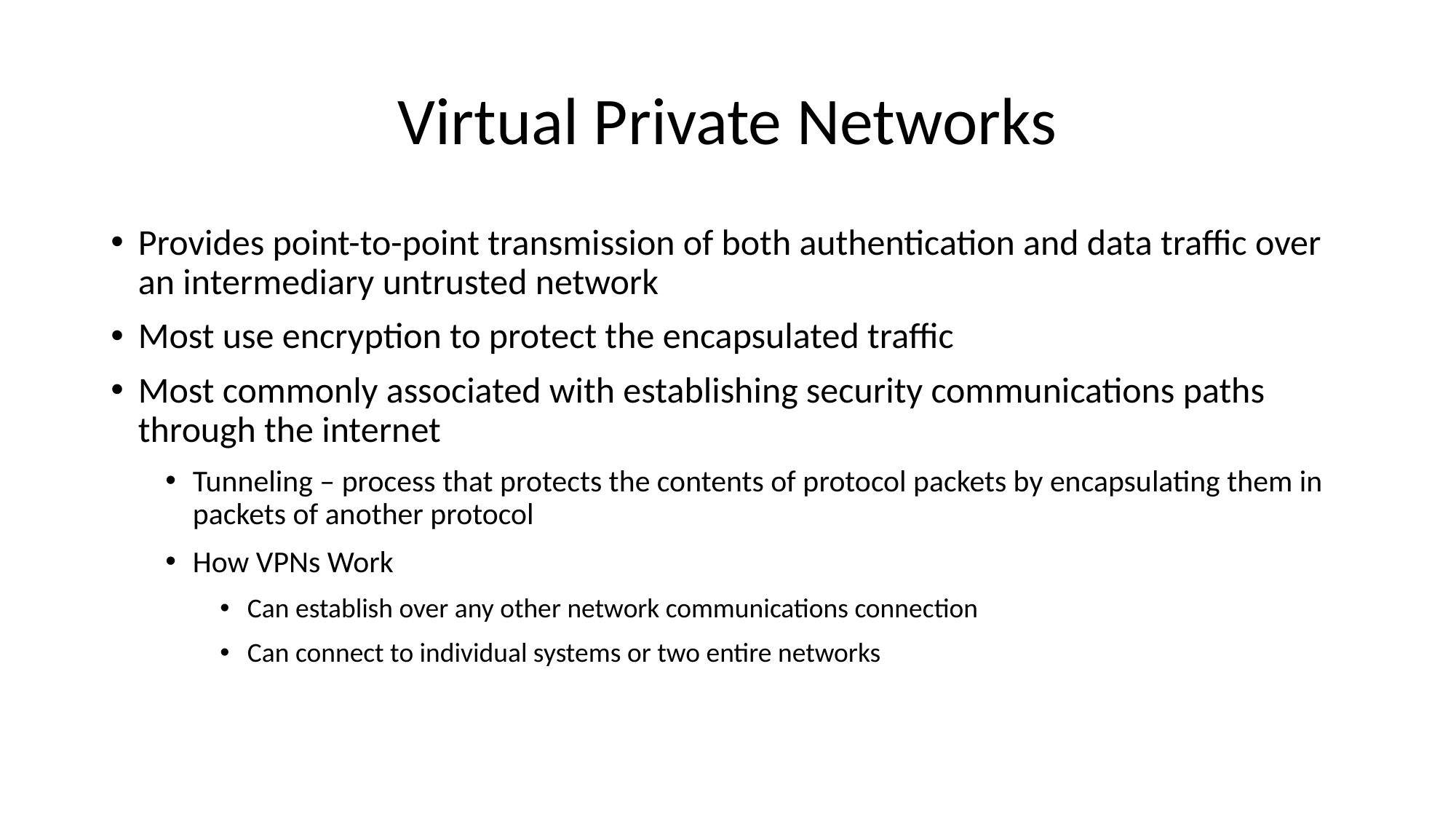

# Virtual Private Networks
Provides point-to-point transmission of both authentication and data traffic over an intermediary untrusted network
Most use encryption to protect the encapsulated traffic
Most commonly associated with establishing security communications paths through the internet
Tunneling – process that protects the contents of protocol packets by encapsulating them in packets of another protocol
How VPNs Work
Can establish over any other network communications connection
Can connect to individual systems or two entire networks